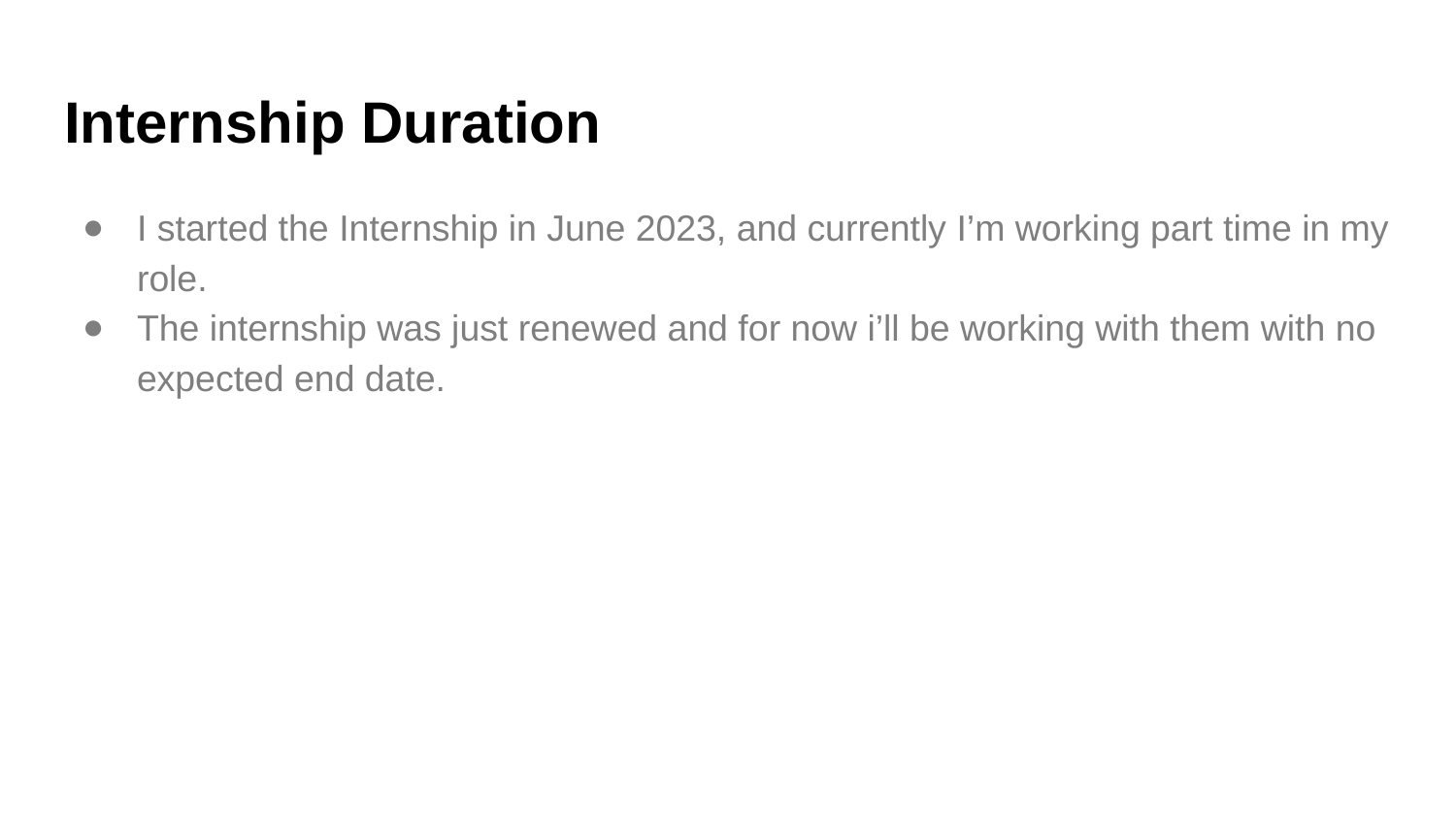

# Internship Duration
I started the Internship in June 2023, and currently I’m working part time in my role.
The internship was just renewed and for now i’ll be working with them with no expected end date.